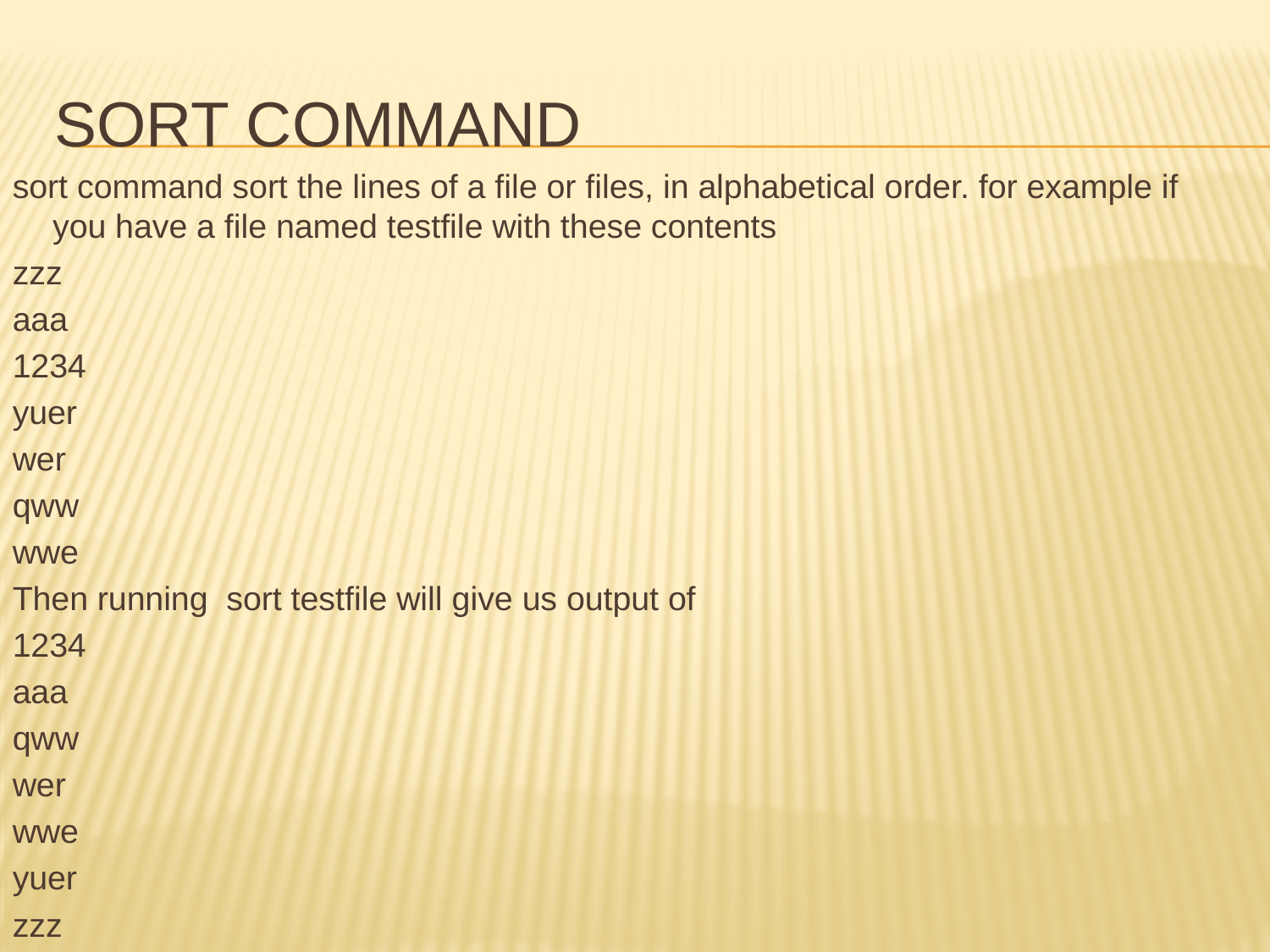

# Sort command
sort command sort the lines of a file or files, in alphabetical order. for example if you have a file named testfile with these contents
zzz
aaa
1234
yuer
wer
qww
wwe
Then running  sort testfile will give us output of
1234
aaa
qww
wer
wwe
yuer
zzz